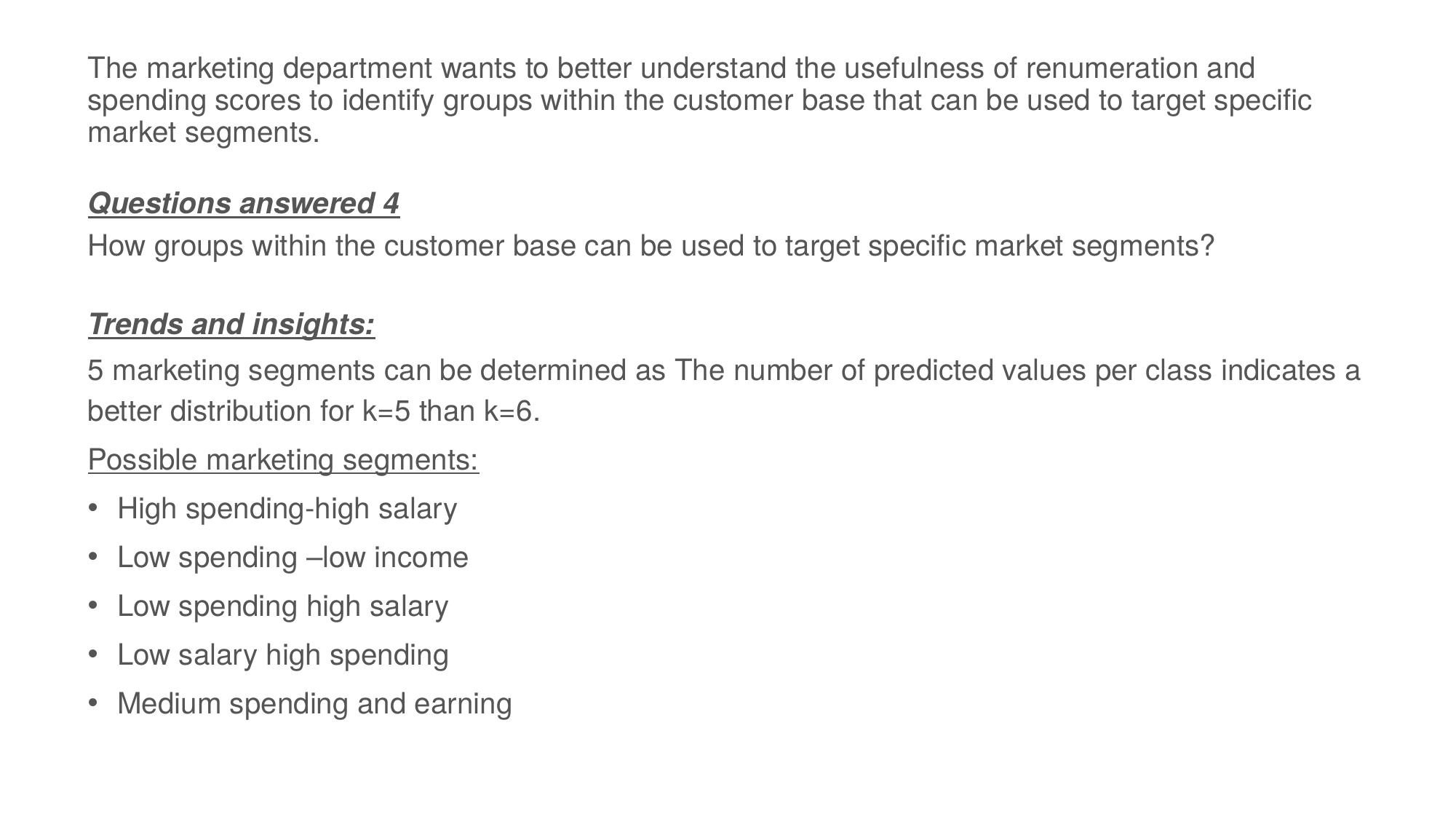

The marketing department wants to better understand the usefulness of renumeration and spending scores to identify groups within the customer base that can be used to target specific market segments.

Questions answered 4
How groups within the customer base can be used to target specific market segments?

Trends and insights:
5 marketing segments can be determined as The number of predicted values per class indicates a better distribution for k=5 than k=6.
Possible marketing segments:
High spending-high salary
Low spending –low income
Low spending high salary
Low salary high spending
Medium spending and earning